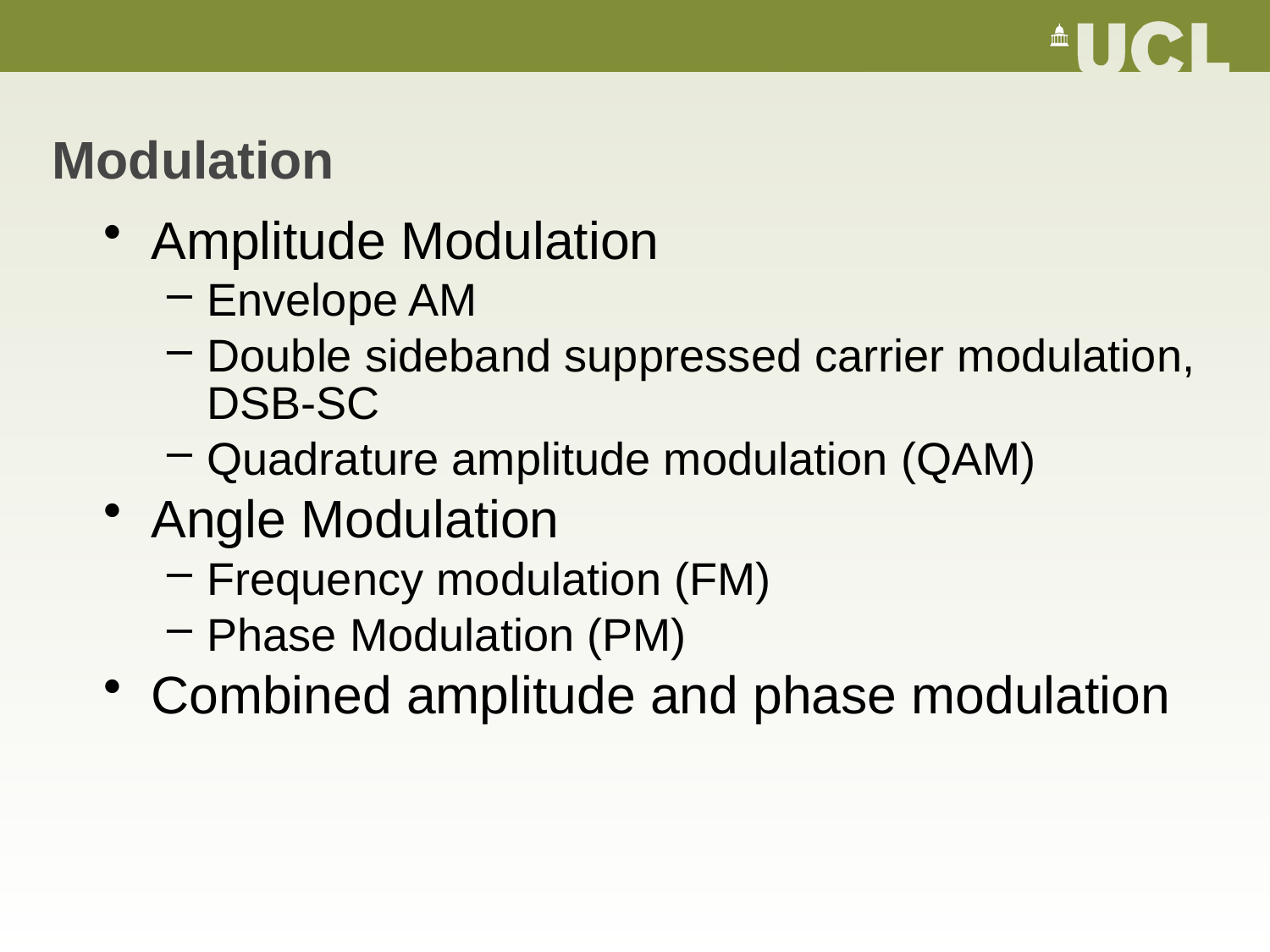

# Modulation
Amplitude Modulation
Envelope AM
Double sideband suppressed carrier modulation, DSB-SC
Quadrature amplitude modulation (QAM)
Angle Modulation
Frequency modulation (FM)
Phase Modulation (PM)
Combined amplitude and phase modulation